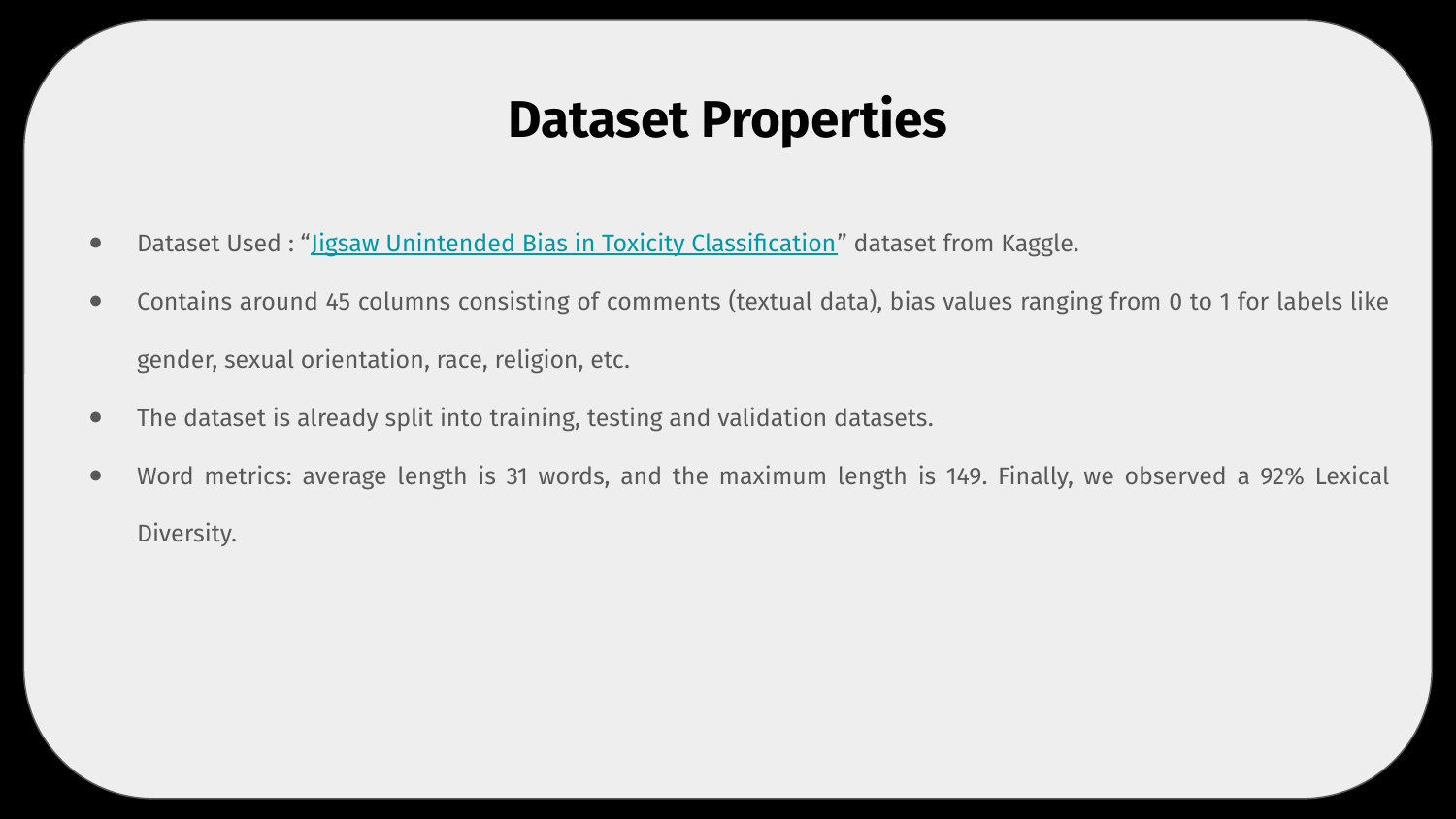

# Dataset Properties
Dataset Used : “Jigsaw Unintended Bias in Toxicity Classification” dataset from Kaggle.
Contains around 45 columns consisting of comments (textual data), bias values ranging from 0 to 1 for labels like gender, sexual orientation, race, religion, etc.
The dataset is already split into training, testing and validation datasets.
Word metrics: average length is 31 words, and the maximum length is 149. Finally, we observed a 92% Lexical Diversity.